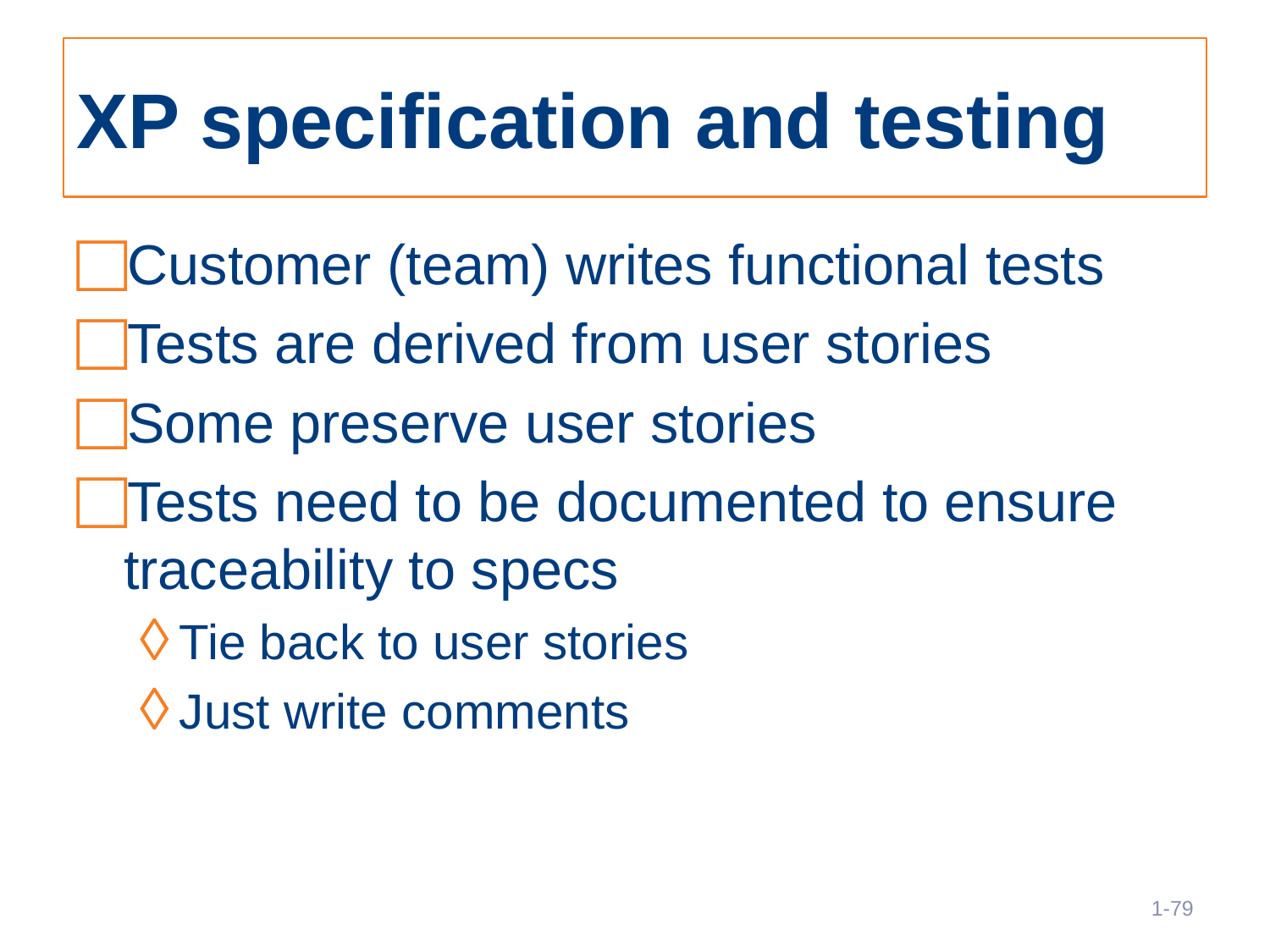

# XP specification and testing
Customer (team) writes functional tests
Tests are derived from user stories
Some preserve user stories
Tests need to be documented to ensure traceability to specs
Tie back to user stories
Just write comments
79